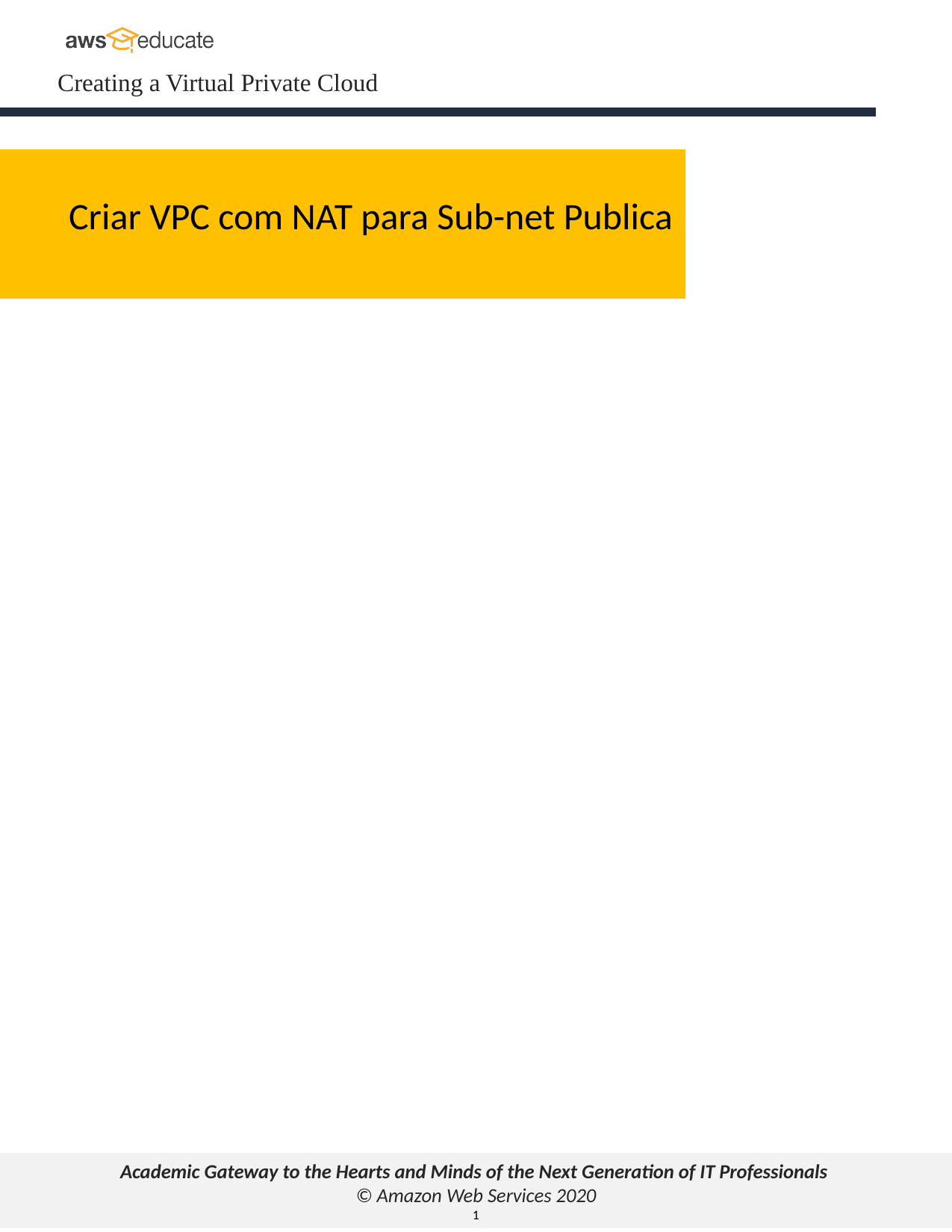

Criar VPC com NAT para Sub-net Publica